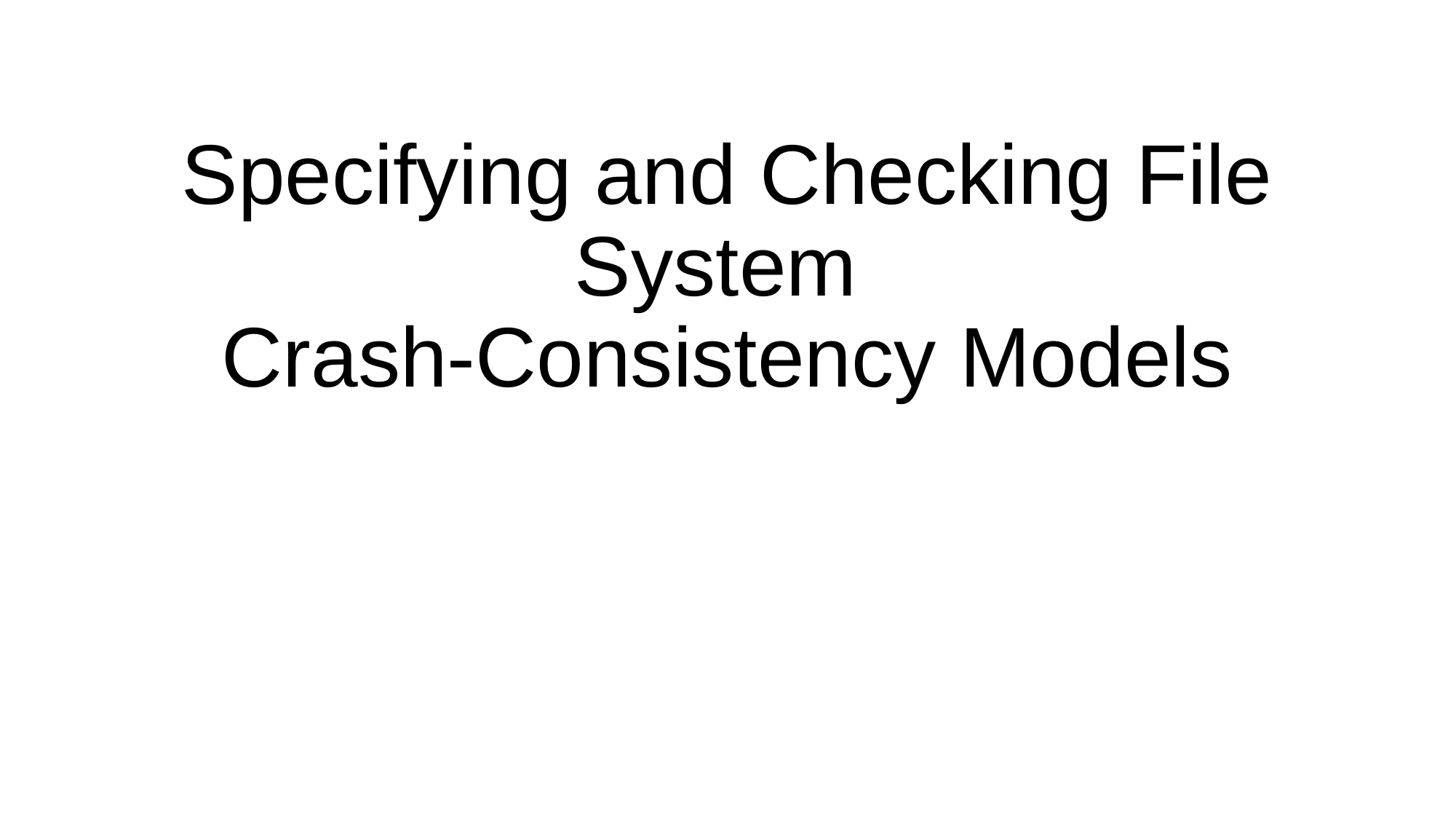

# Specifying and Checking File System Crash-Consistency Models